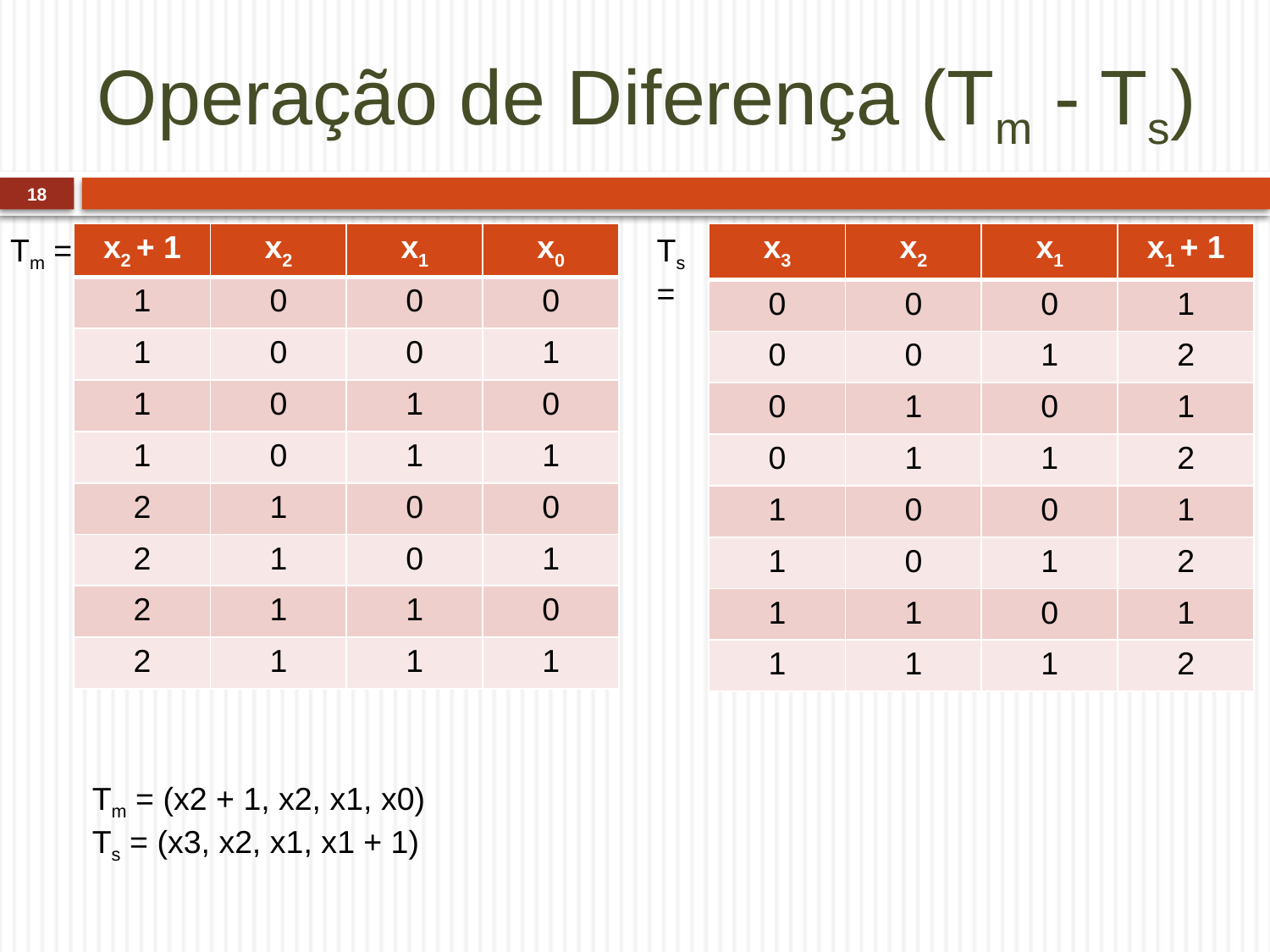

# Operação de Diferença (Tm - Ts)
18
Tm =
| x2 + 1 | x2 | x1 | x0 |
| --- | --- | --- | --- |
| 1 | 0 | 0 | 0 |
| 1 | 0 | 0 | 1 |
| 1 | 0 | 1 | 0 |
| 1 | 0 | 1 | 1 |
| 2 | 1 | 0 | 0 |
| 2 | 1 | 0 | 1 |
| 2 | 1 | 1 | 0 |
| 2 | 1 | 1 | 1 |
Ts =
| x3 | x2 | x1 | x1 + 1 |
| --- | --- | --- | --- |
| 0 | 0 | 0 | 1 |
| 0 | 0 | 1 | 2 |
| 0 | 1 | 0 | 1 |
| 0 | 1 | 1 | 2 |
| 1 | 0 | 0 | 1 |
| 1 | 0 | 1 | 2 |
| 1 | 1 | 0 | 1 |
| 1 | 1 | 1 | 2 |
Tm = (x2 + 1, x2, x1, x0)
Ts = (x3, x2, x1, x1 + 1)